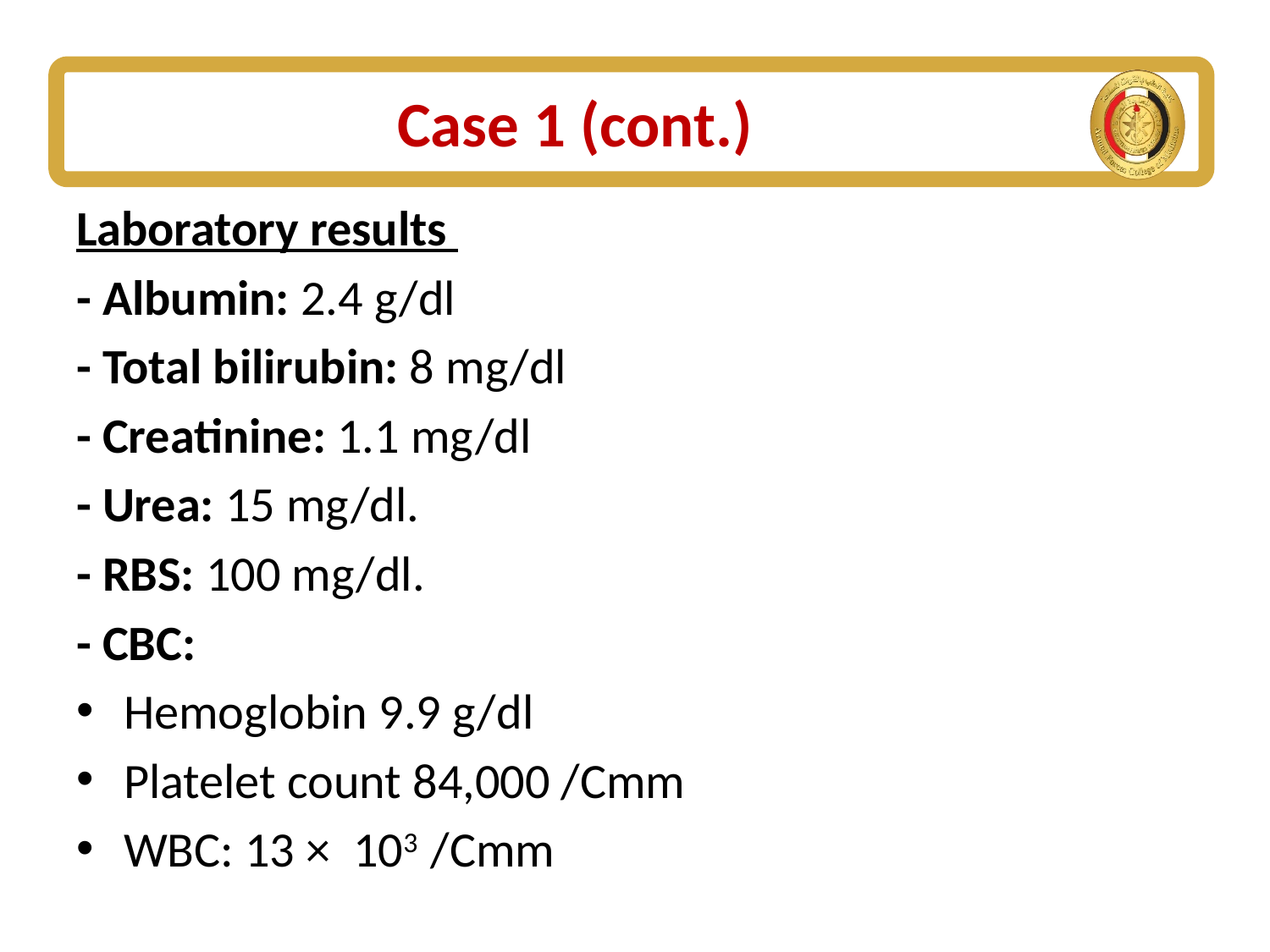

# Case 1 (cont.)
Laboratory results
- Albumin: 2.4 g/dl
- Total bilirubin: 8 mg/dl
- Creatinine: 1.1 mg/dl
- Urea: 15 mg/dl.
- RBS: 100 mg/dl.
- CBC:
Hemoglobin 9.9 g/dl
Platelet count 84,000 /Cmm
WBC: 13 ×  103  /Cmm